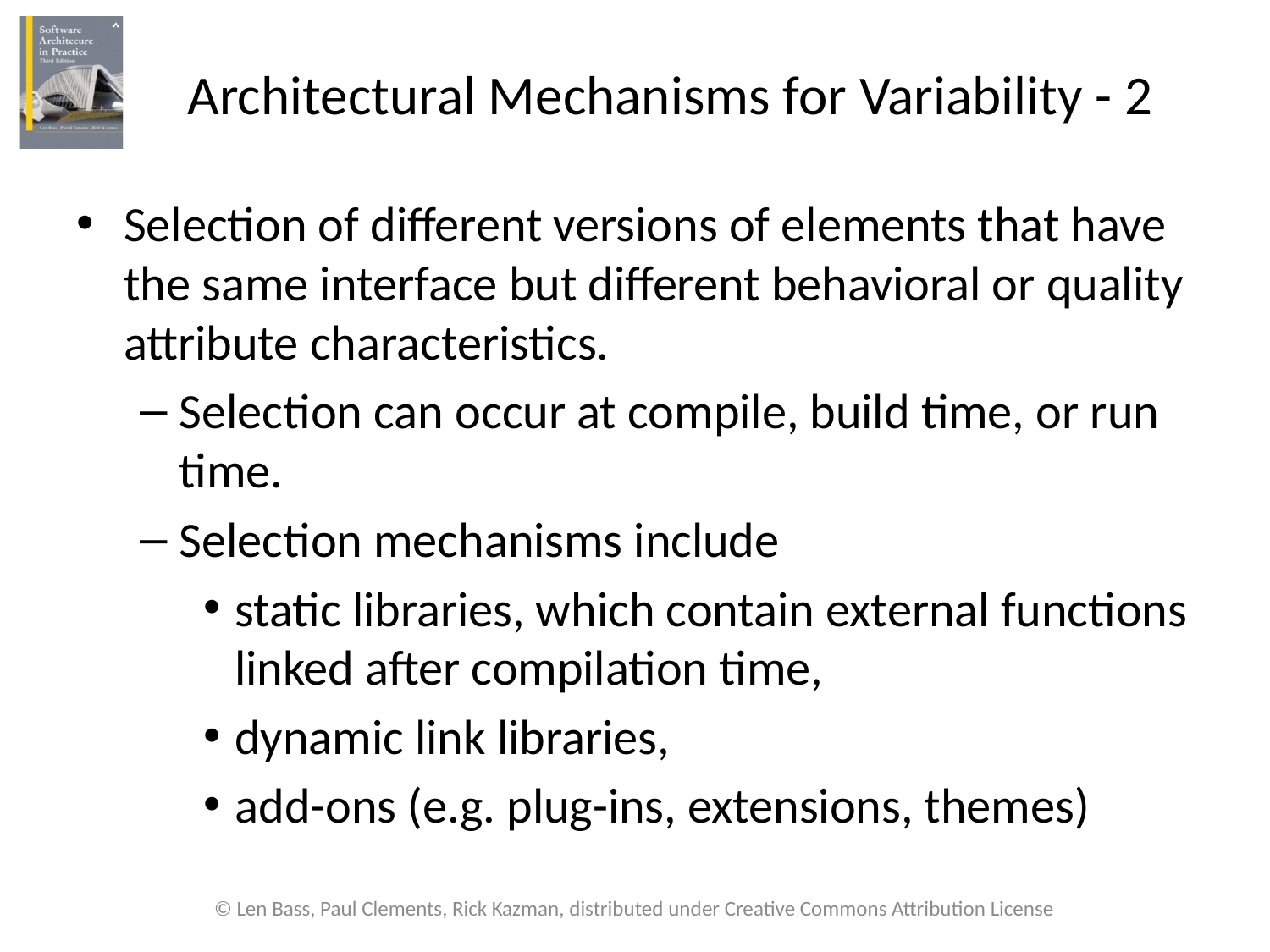

# Architectural Mechanisms for Variability - 2
Selection of different versions of elements that have the same interface but different behavioral or quality attribute characteristics.
Selection can occur at compile, build time, or run time.
Selection mechanisms include
static libraries, which contain external functions linked after compilation time,
dynamic link libraries,
add-ons (e.g. plug-ins, extensions, themes)
© Len Bass, Paul Clements, Rick Kazman, distributed under Creative Commons Attribution License